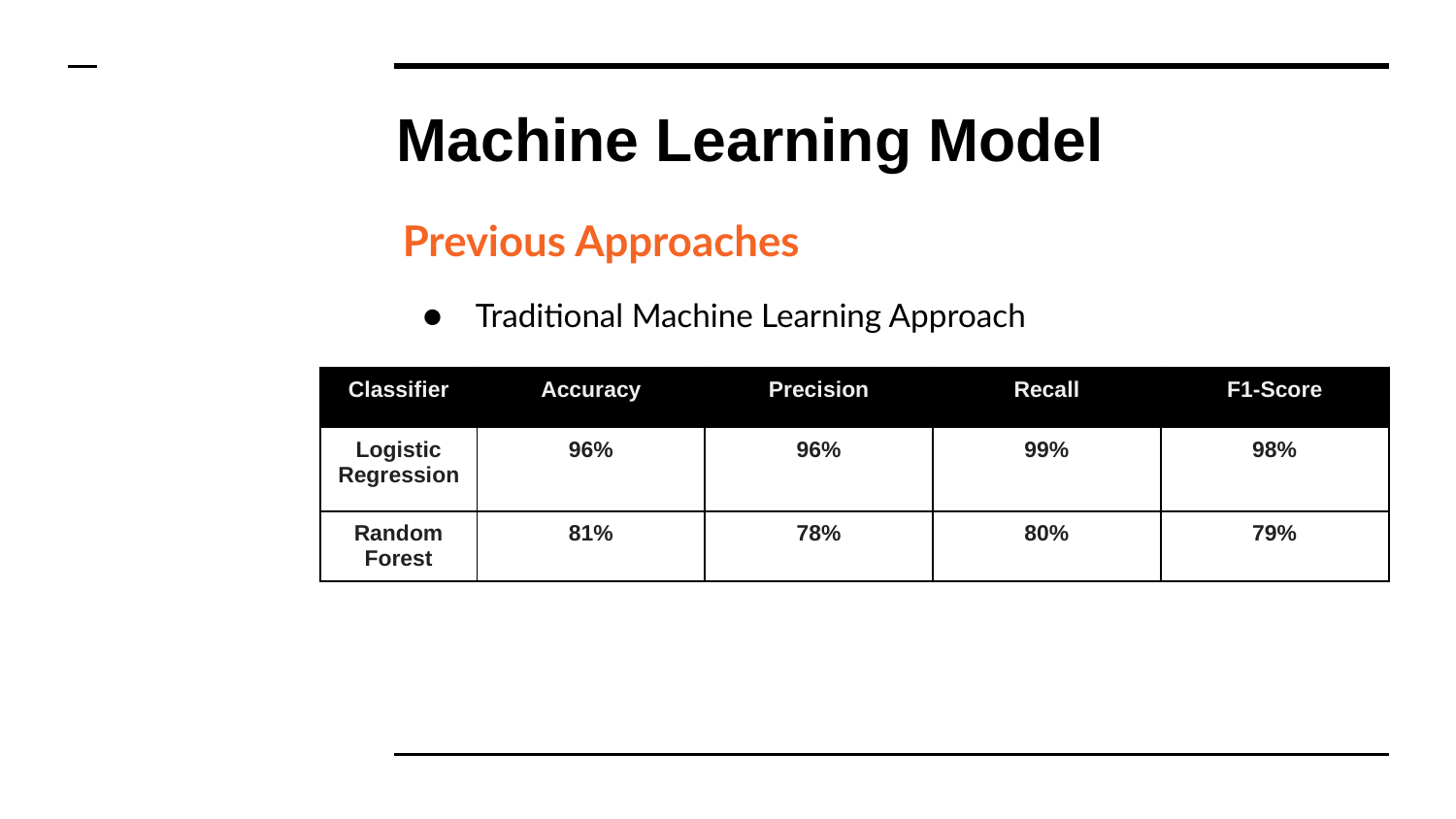

# Machine Learning Model
Previous Approaches
Traditional Machine Learning Approach
| Classifier | Accuracy | Precision | Recall | F1-Score |
| --- | --- | --- | --- | --- |
| Logistic Regression | 96% | 96% | 99% | 98% |
| Random Forest | 81% | 78% | 80% | 79% |